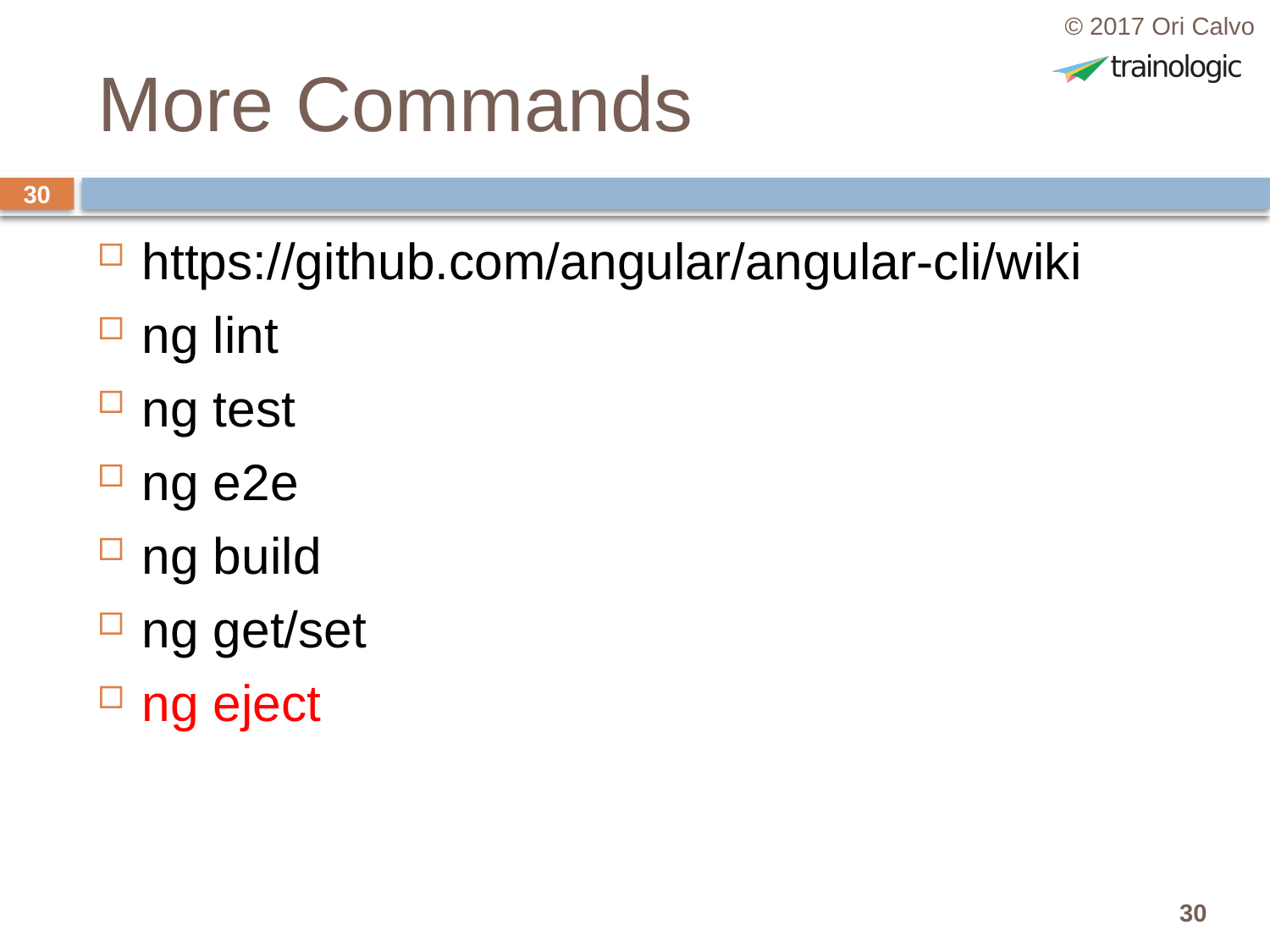

© 2017 Ori Calvo
# More Commands
30
https://github.com/angular/angular-cli/wiki
ng lint
ng test
ng e2e
ng build
ng get/set
ng eject